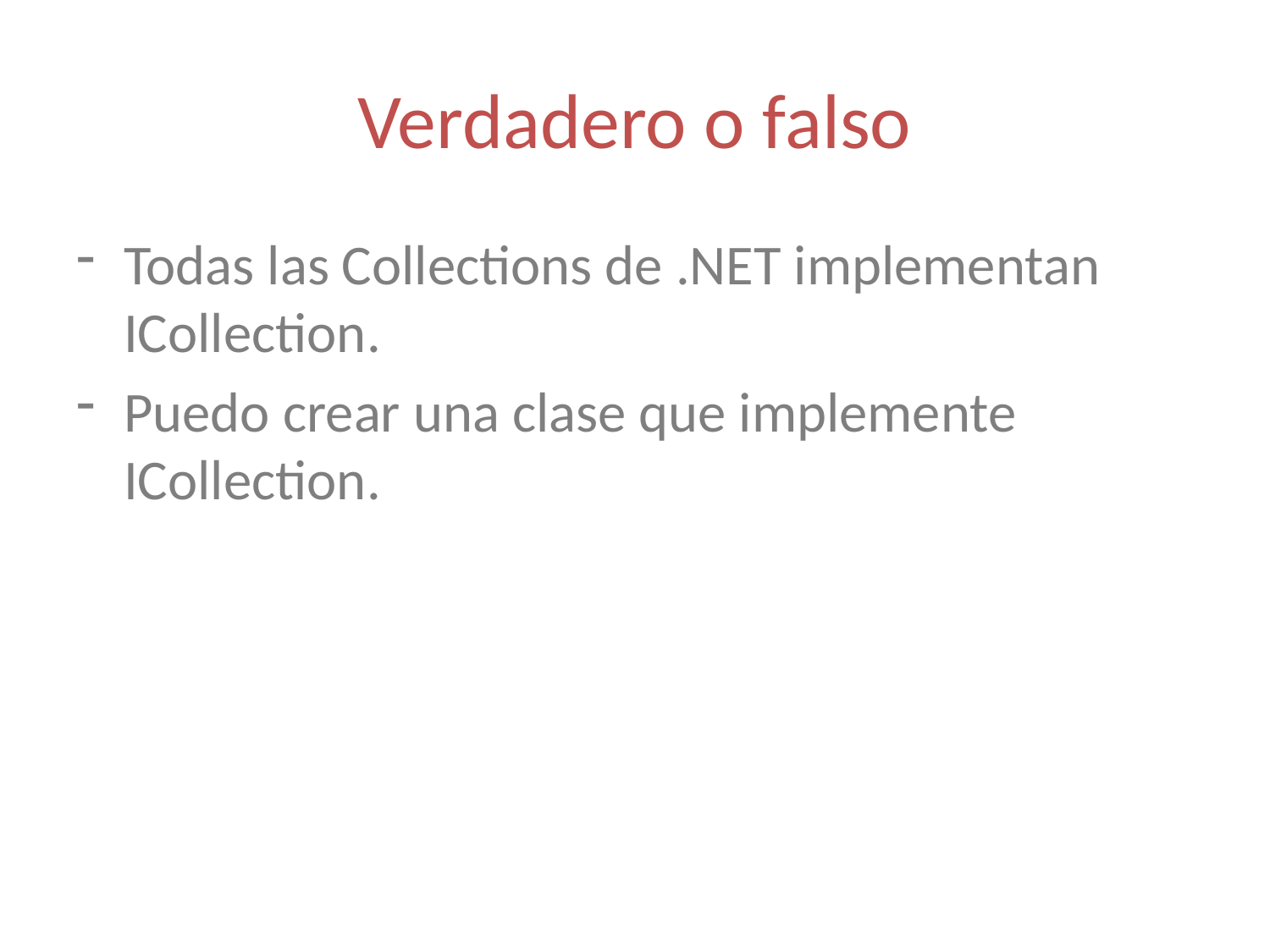

# Verdadero o falso
Todas las Collections de .NET implementan ICollection.
Puedo crear una clase que implemente ICollection.